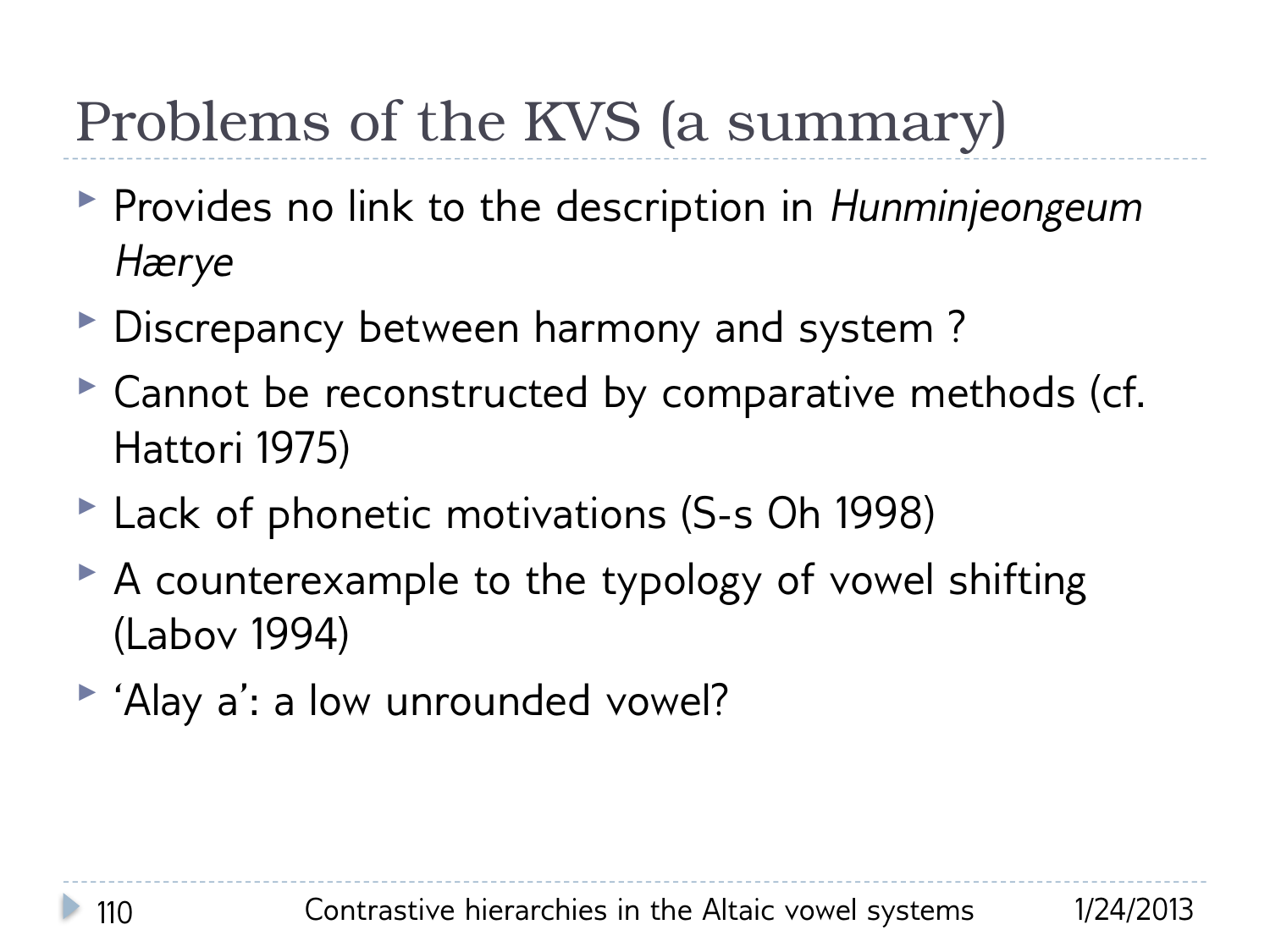

# Problems of the KVS (a summary)
Provides no link to the description in Hunminjeongeum Haerye
Discrepancy between harmony and system ?
Cannot be reconstructed by comparative methods (cf. Hattori 1975)
Lack of phonetic motivations (S-s Oh 1998)
A counterexample to the typology of vowel shifting (Labov 1994)
‘Alay a’: a low unrounded vowel?
Contrastive hierarchies in the Altaic vowel systems
1/24/2013
110